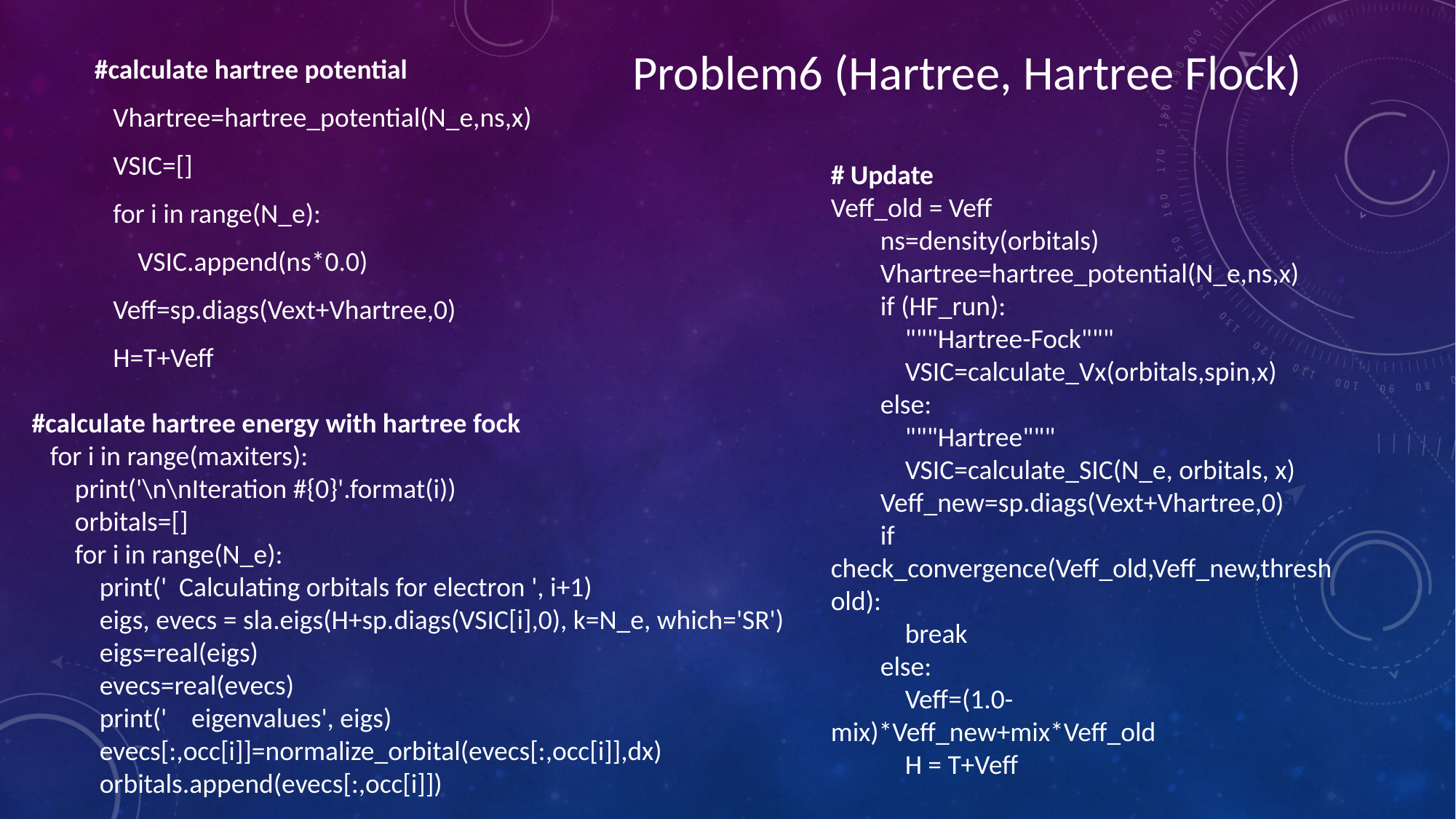

#calculate hartree potential
    Vhartree=hartree_potential(N_e,ns,x)
    VSIC=[]
    for i in range(N_e):
        VSIC.append(ns*0.0)
    Veff=sp.diags(Vext+Vhartree,0)
    H=T+Veff
Problem6 (Hartree, Hartree Flock)
# Update
Veff_old = Veff
        ns=density(orbitals)
        Vhartree=hartree_potential(N_e,ns,x)
        if (HF_run):
            """Hartree-Fock"""
            VSIC=calculate_Vx(orbitals,spin,x)
        else:
            """Hartree"""
            VSIC=calculate_SIC(N_e, orbitals, x)
        Veff_new=sp.diags(Vext+Vhartree,0)
        if check_convergence(Veff_old,Veff_new,threshold):
            break
        else:
            Veff=(1.0-mix)*Veff_new+mix*Veff_old
            H = T+Veff
 #calculate hartree energy with hartree fock
    for i in range(maxiters):
        print('\n\nIteration #{0}'.format(i))
        orbitals=[]
        for i in range(N_e):
            print('  Calculating orbitals for electron ', i+1)
            eigs, evecs = sla.eigs(H+sp.diags(VSIC[i],0), k=N_e, which='SR')
            eigs=real(eigs)
            evecs=real(evecs)
            print('    eigenvalues', eigs)
            evecs[:,occ[i]]=normalize_orbital(evecs[:,occ[i]],dx)
            orbitals.append(evecs[:,occ[i]])